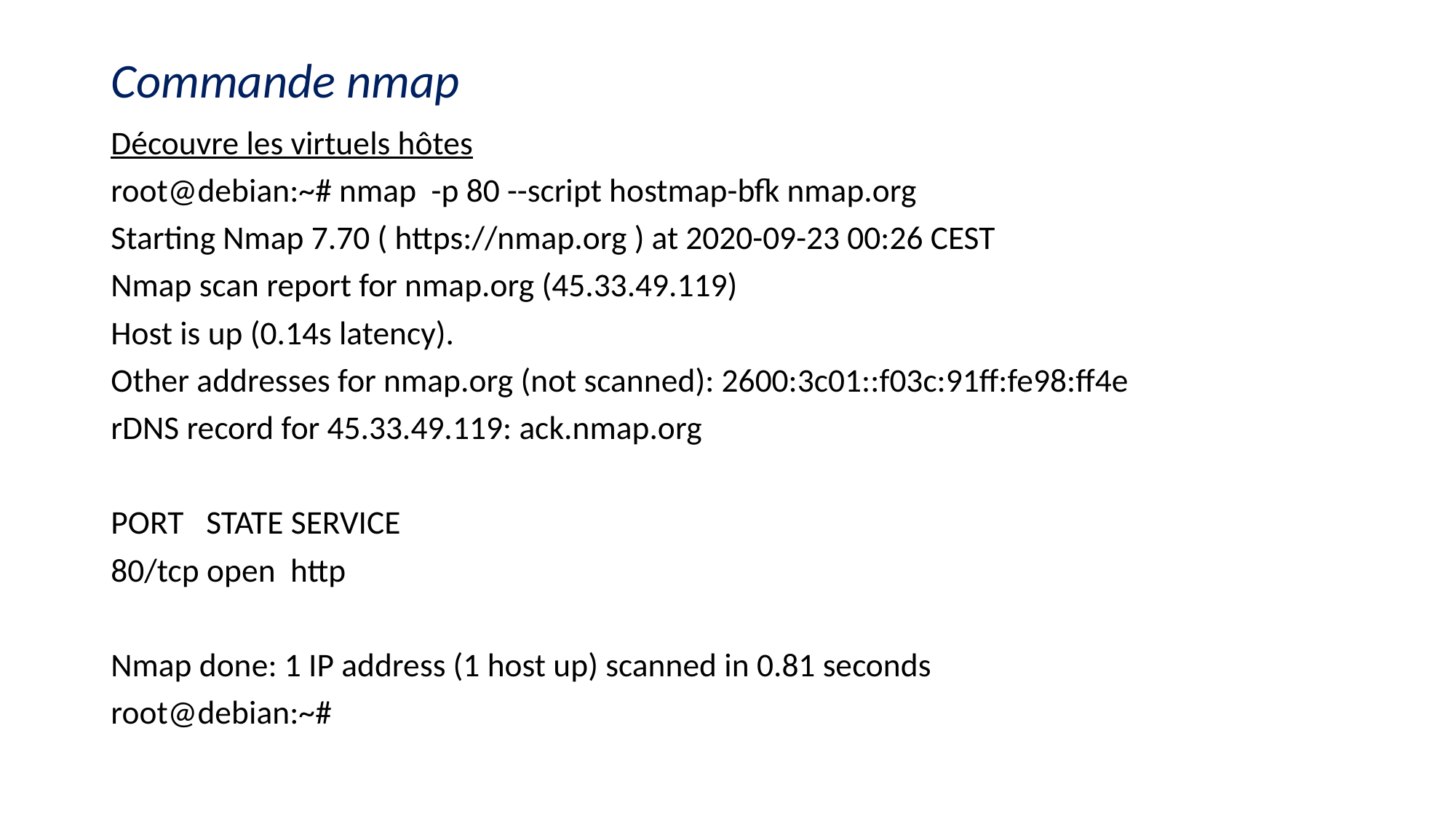

# Commande nmap
Découvre les virtuels hôtes
root@debian:~# nmap  -p 80 --script hostmap-bfk nmap.org
Starting Nmap 7.70 ( https://nmap.org ) at 2020-09-23 00:26 CEST
Nmap scan report for nmap.org (45.33.49.119)
Host is up (0.14s latency).
Other addresses for nmap.org (not scanned): 2600:3c01::f03c:91ff:fe98:ff4e
rDNS record for 45.33.49.119: ack.nmap.org

PORT   STATE SERVICE
80/tcp open  http

Nmap done: 1 IP address (1 host up) scanned in 0.81 seconds
root@debian:~#